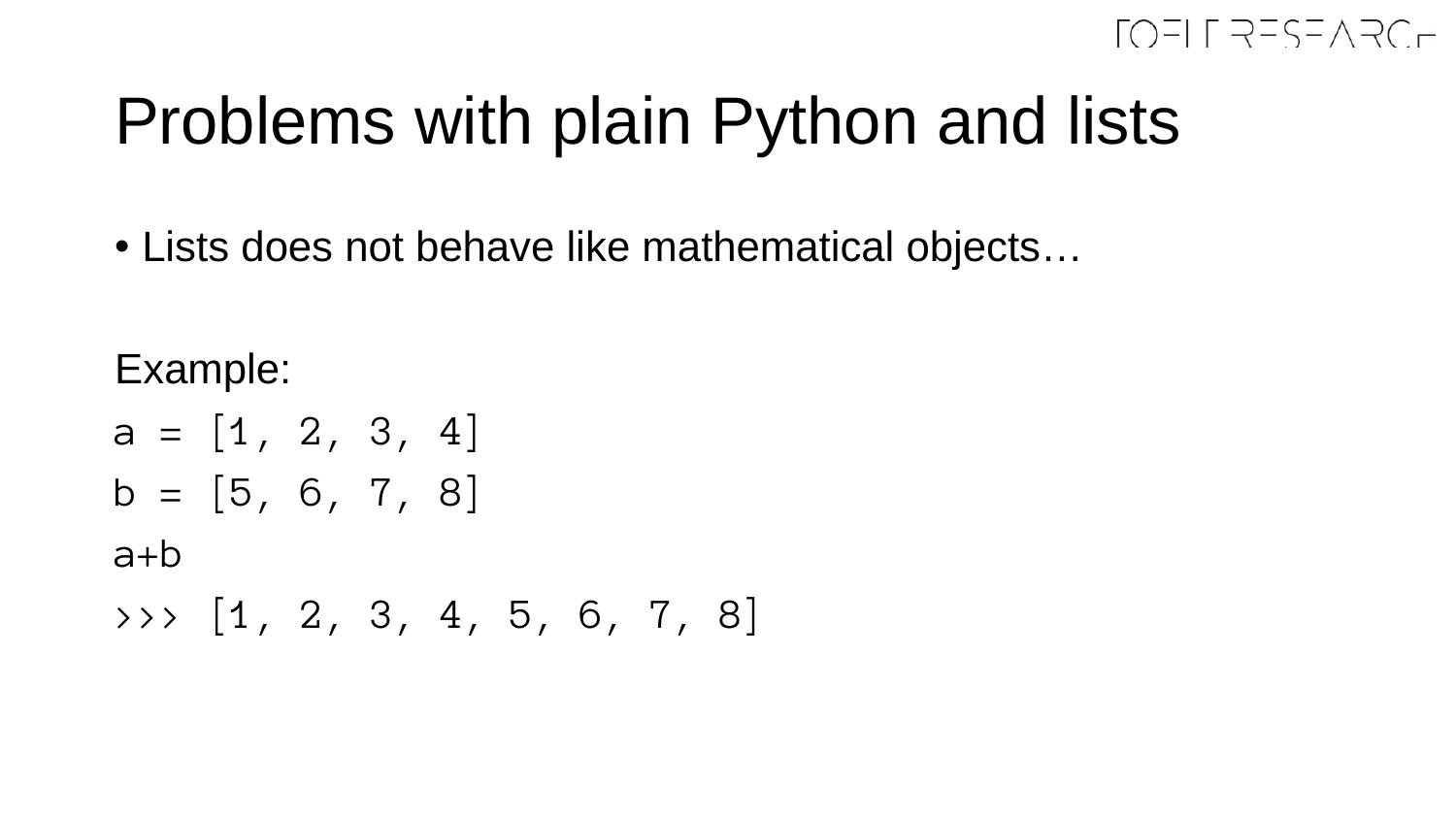

# Problems with plain Python and lists
Lists does not behave like mathematical objects…

Example:
a = [1, 2, 3, 4]
b = [5, 6, 7, 8]
a+b
>>> [1, 2, 3, 4, 5, 6, 7, 8]